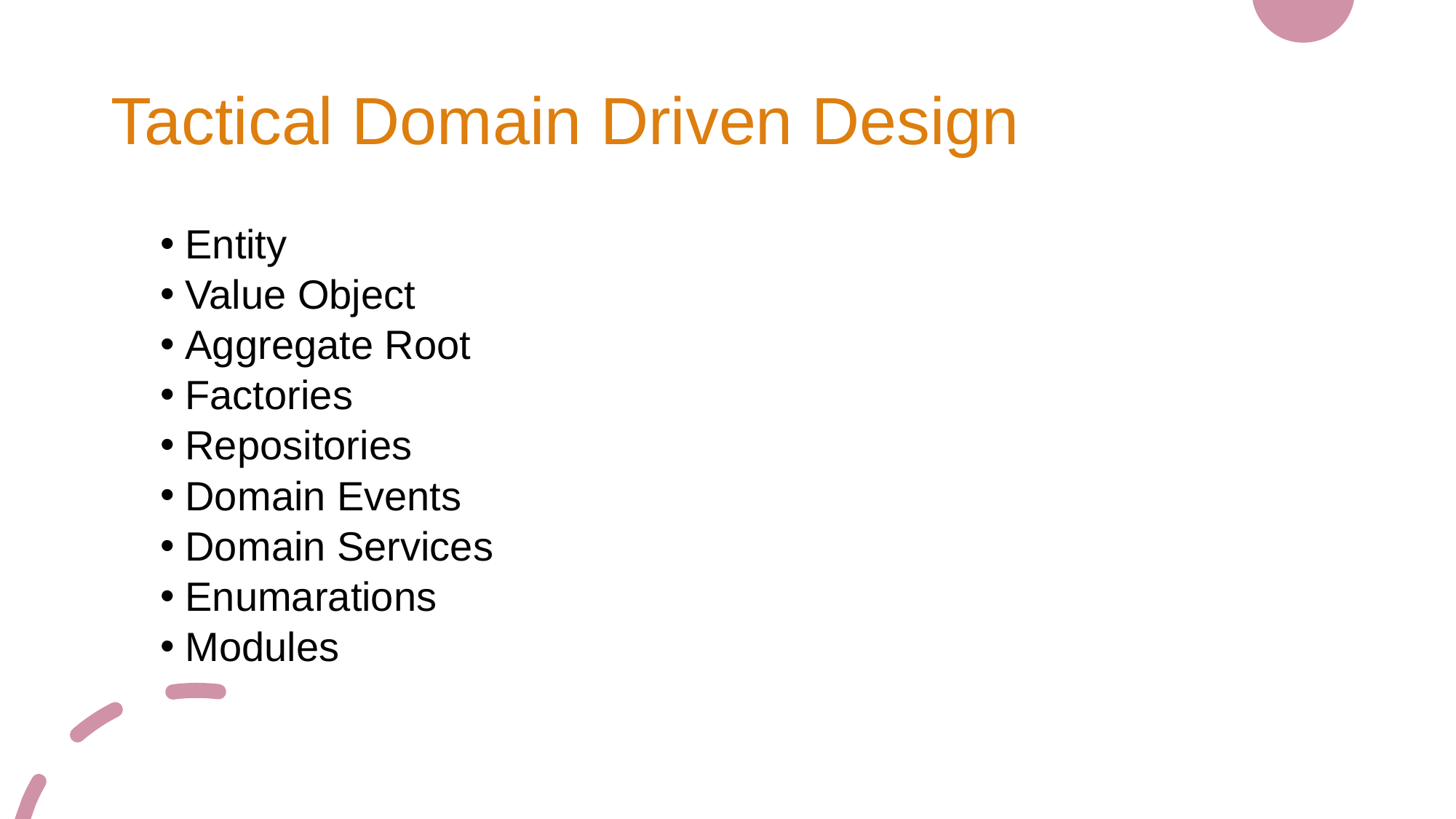

# Tactical Domain Driven Design
Entity
Value Object
Aggregate Root
Factories
Repositories
Domain Events
Domain Services
Enumarations
Modules